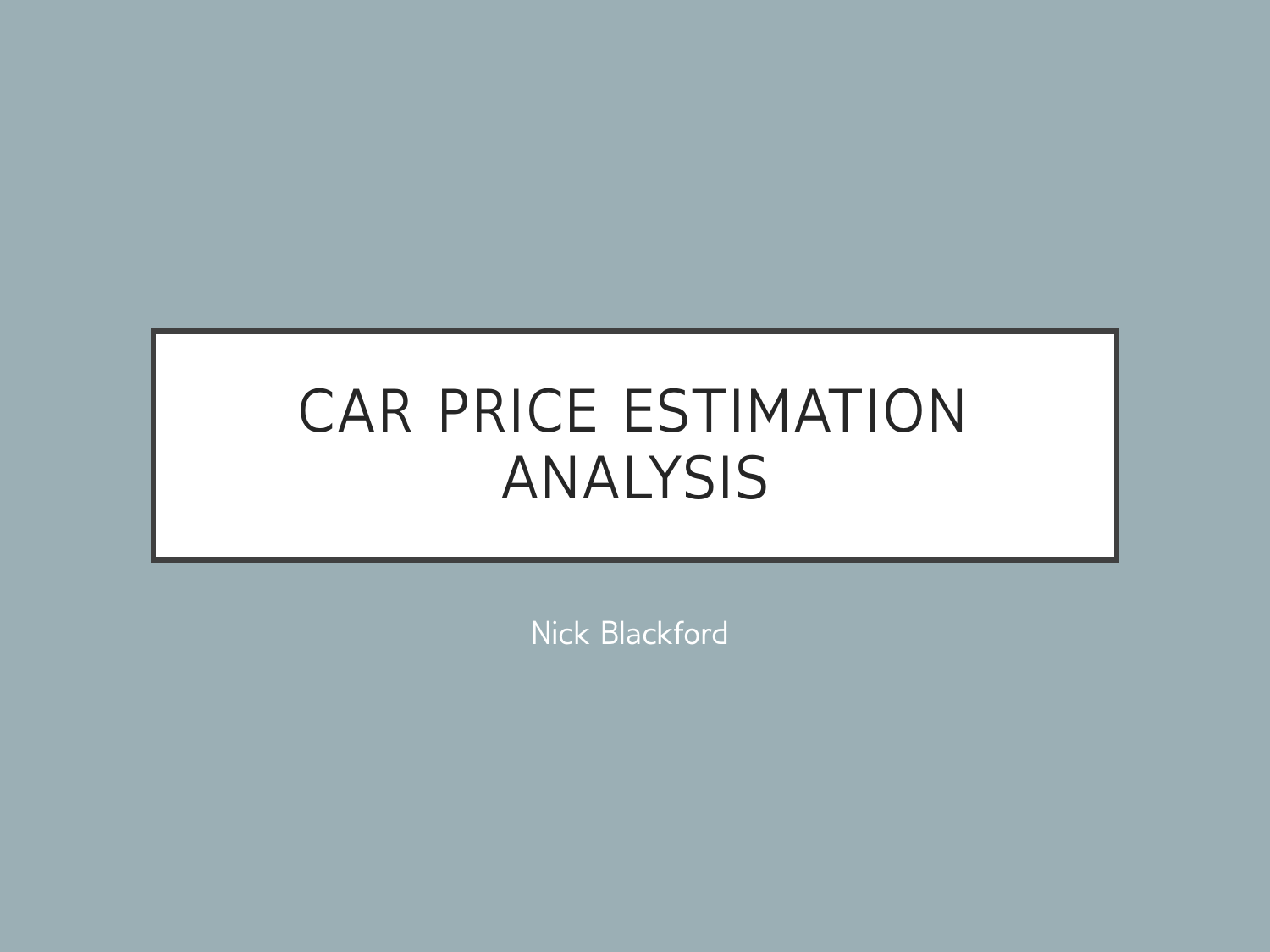

# Car Price Estimation Analysis
Nick Blackford